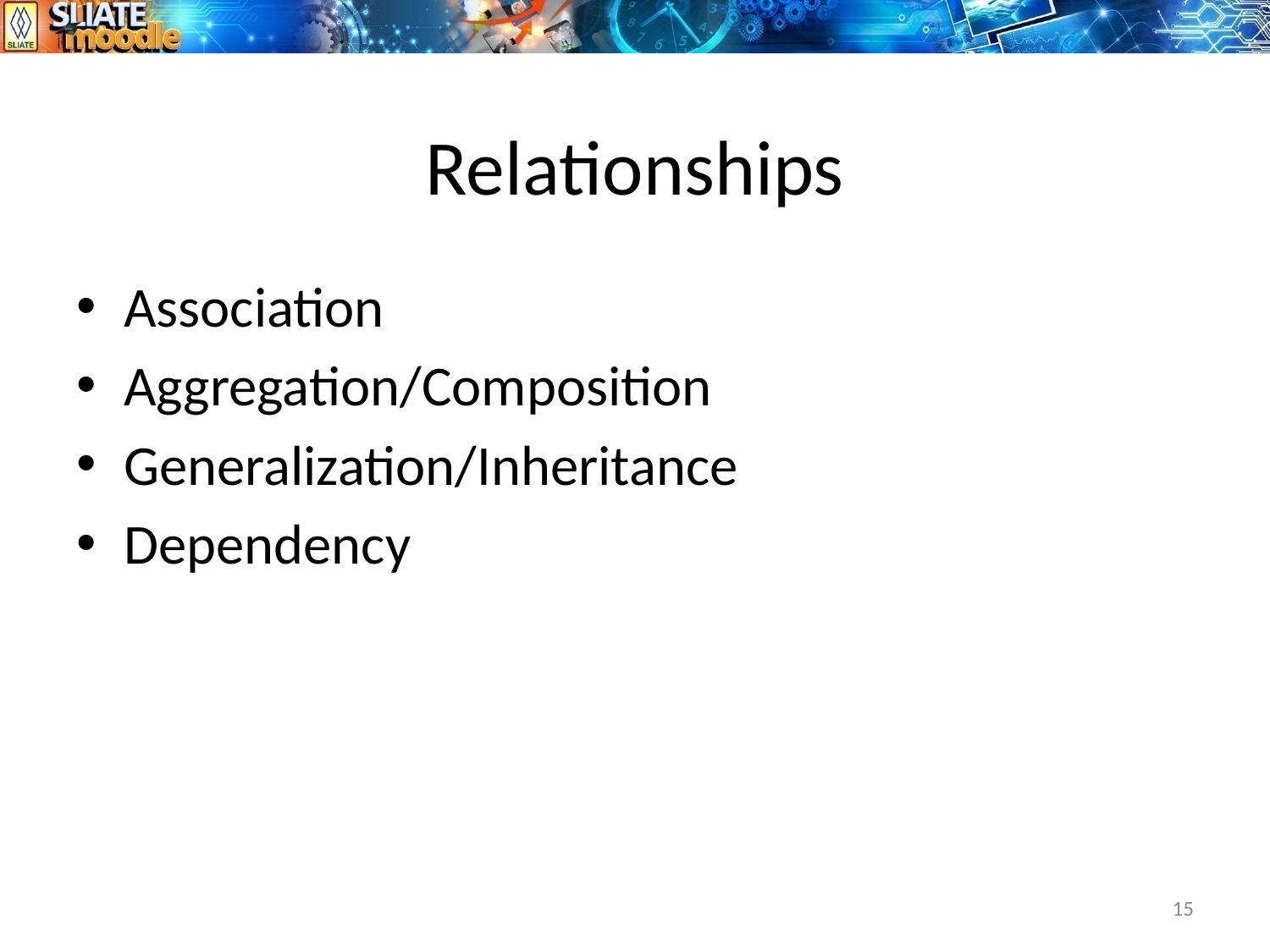

# Relationships
Association
Aggregation/Composition
Generalization/Inheritance
Dependency
15